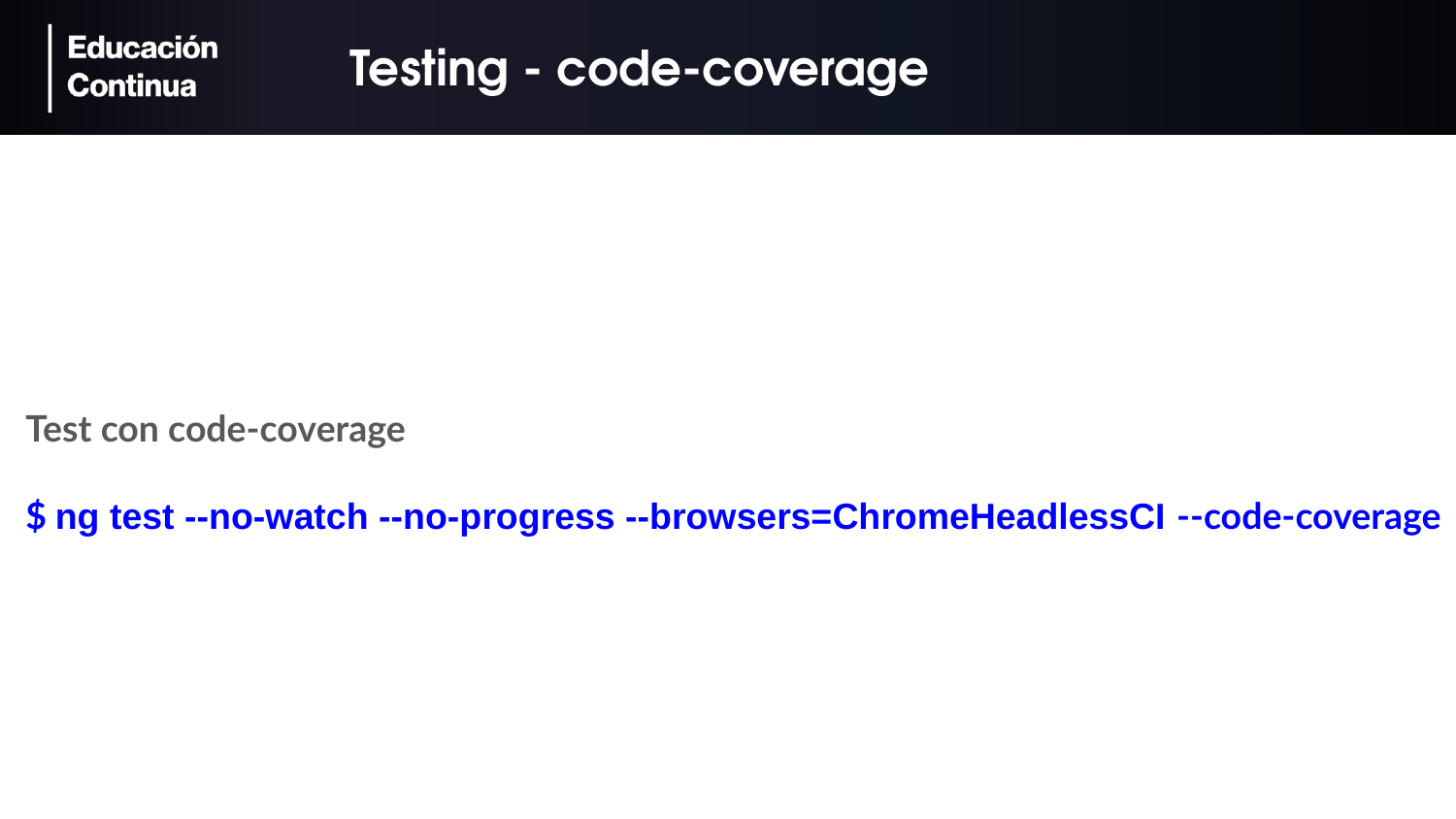

# Testing - code-coverage

Test con code-coverage

$ ng test --no-watch --no-progress --browsers=ChromeHeadlessCI --code-coverage